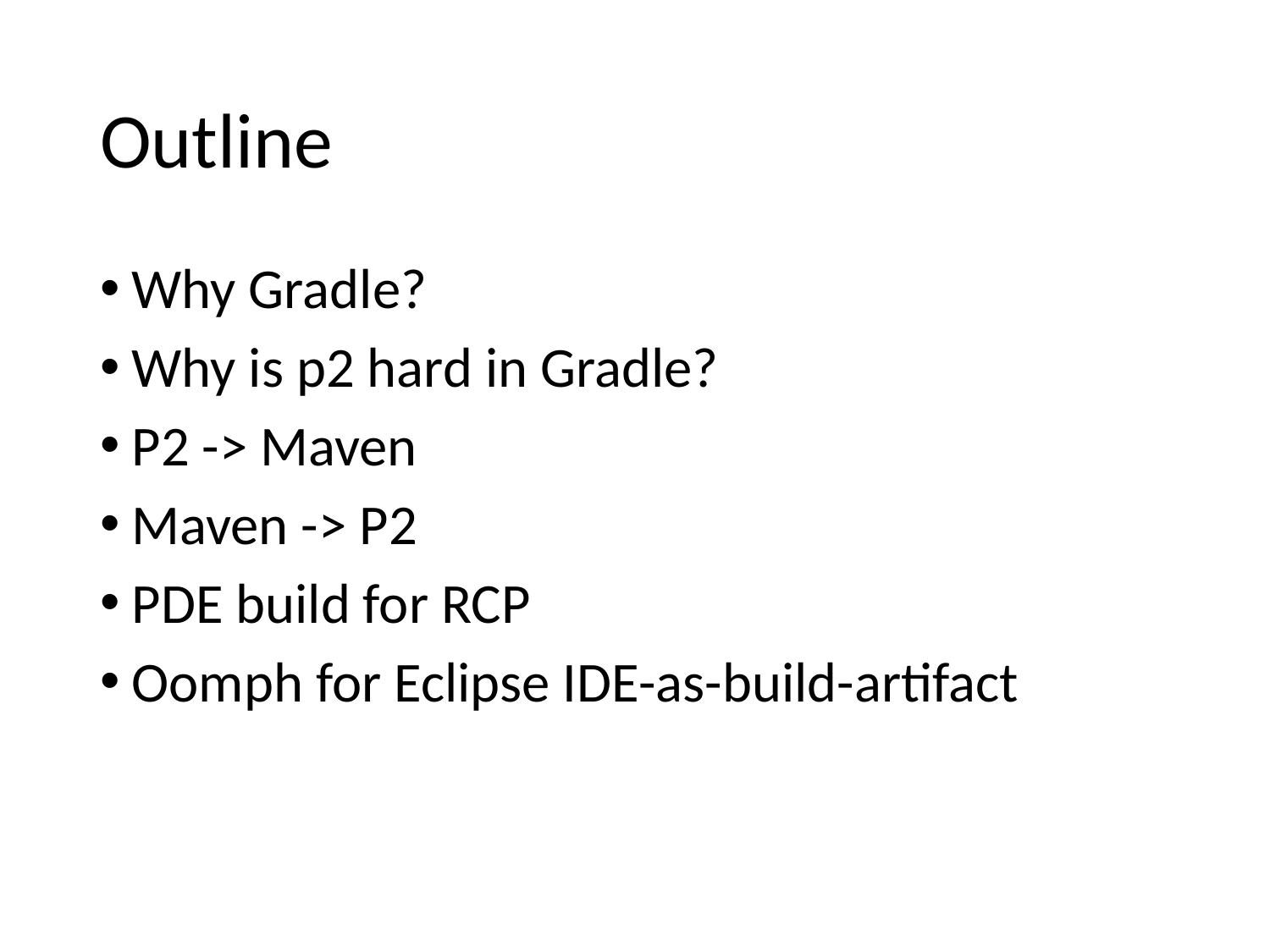

# Outline
Why Gradle?
Why is p2 hard in Gradle?
P2 -> Maven
Maven -> P2
PDE build for RCP
Oomph for Eclipse IDE-as-build-artifact